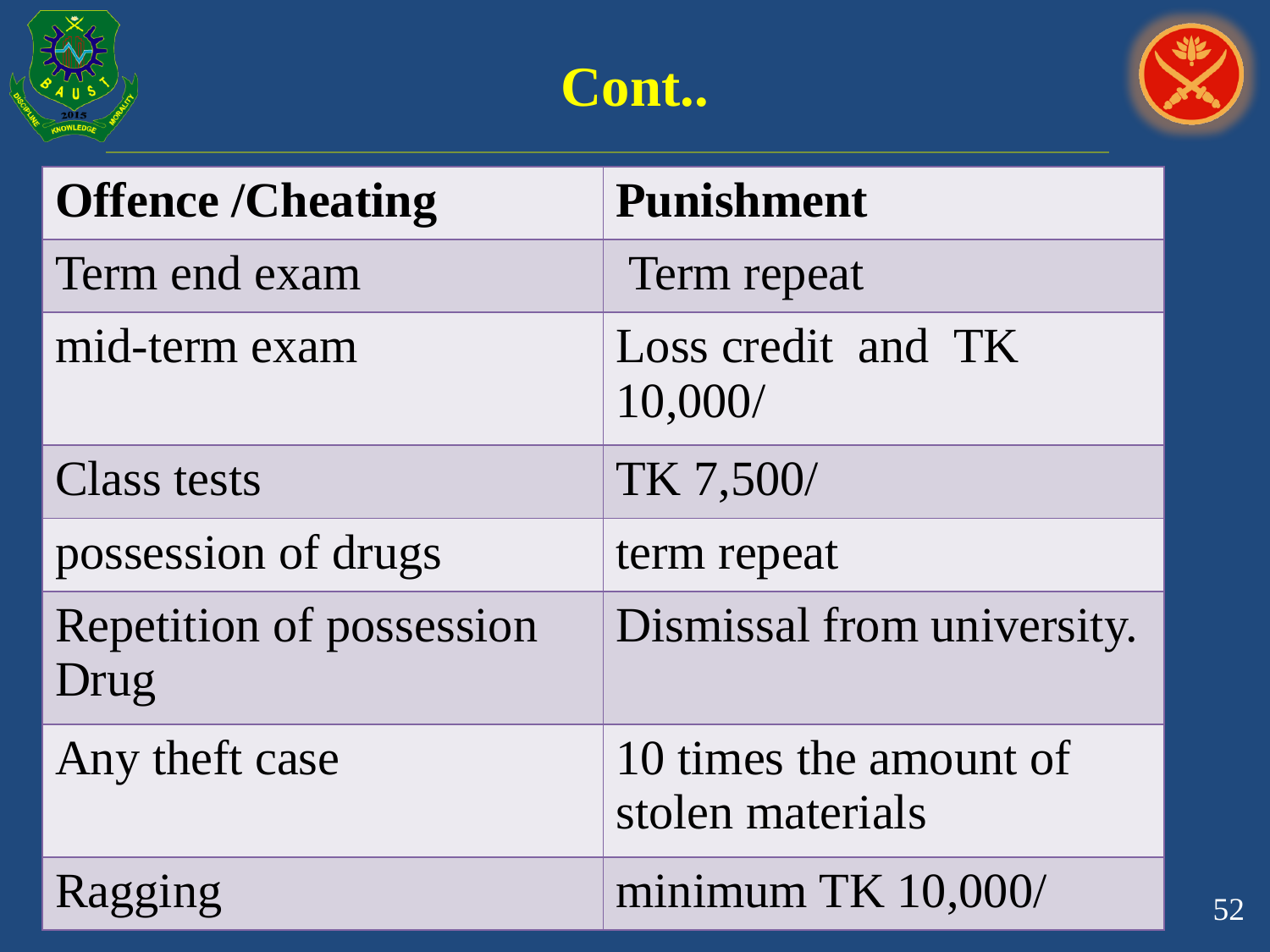

# Cont..
| Offence /Cheating | Punishment |
| --- | --- |
| Term end exam | Term repeat |
| mid-term exam | Loss credit and TK 10,000/ |
| Class tests | TK 7,500/ |
| possession of drugs | term repeat |
| Repetition of possession Drug | Dismissal from university. |
| Any theft case | 10 times the amount of stolen materials |
| Ragging | minimum TK 10,000/ |
52